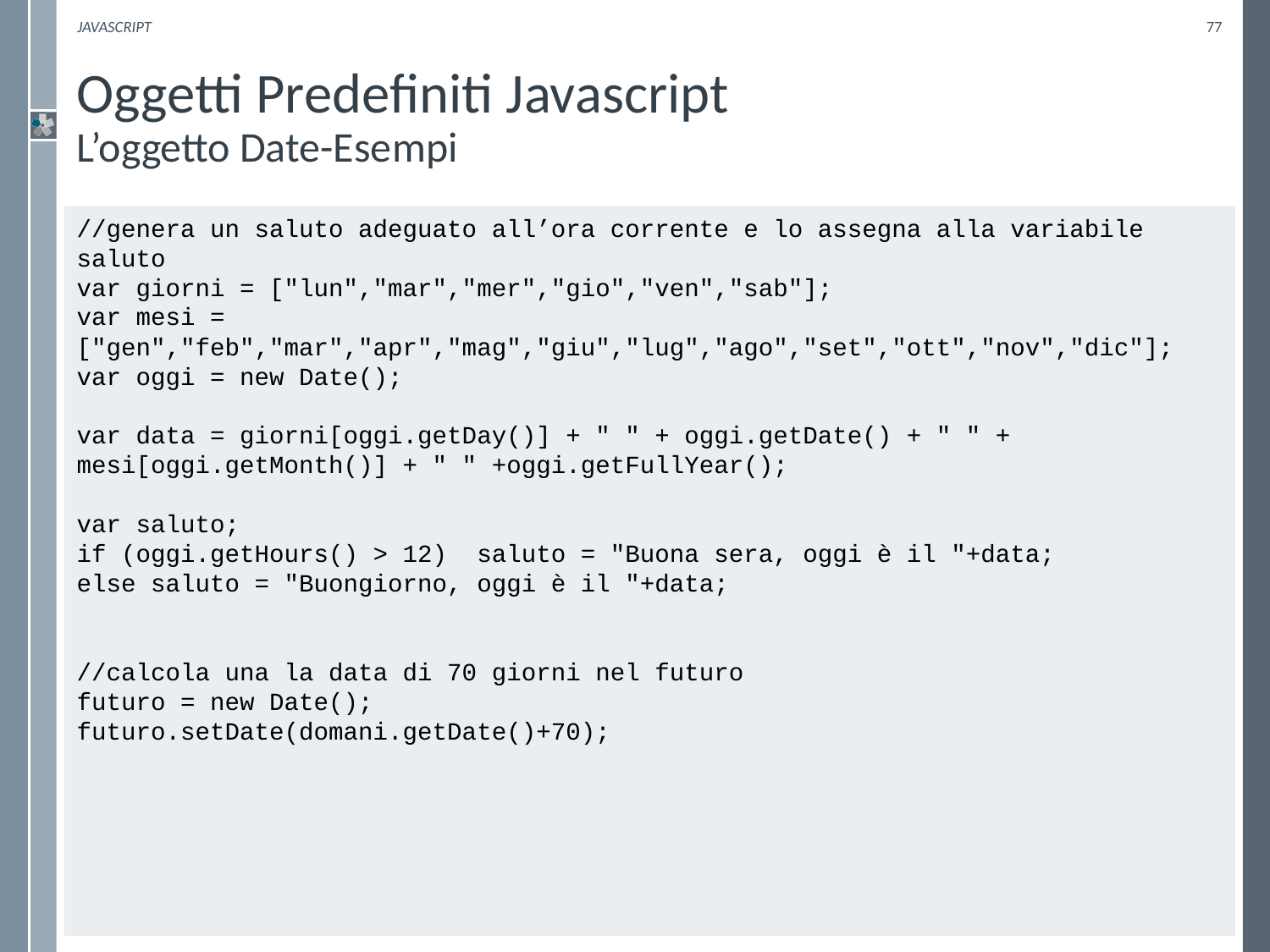

Javascript
77
# Oggetti Predefiniti Javascript L’oggetto Date-Esempi
//genera un saluto adeguato all’ora corrente e lo assegna alla variabile saluto
var giorni = ["lun","mar","mer","gio","ven","sab"];
var mesi = ["gen","feb","mar","apr","mag","giu","lug","ago","set","ott","nov","dic"];
var oggi = new Date();

var data = giorni[oggi.getDay()] + " " + oggi.getDate() + " " + mesi[oggi.getMonth()] + " " +oggi.getFullYear();

var saluto;
if (oggi.getHours() > 12)  saluto = "Buona sera, oggi è il "+data;
else saluto = "Buongiorno, oggi è il "+data;

//calcola una la data di 70 giorni nel futuro
futuro = new Date();
futuro.setDate(domani.getDate()+70);